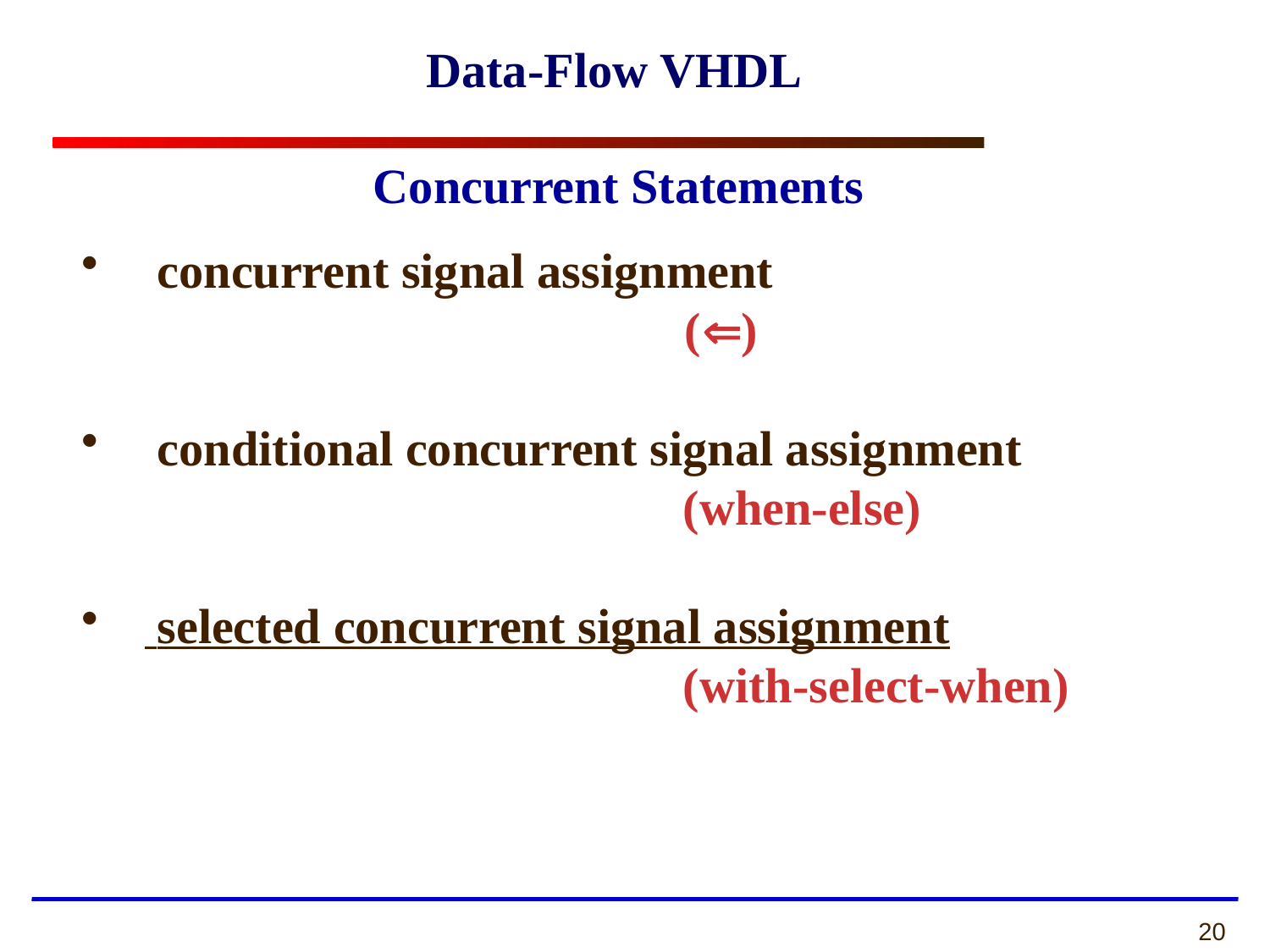

Data-Flow VHDL
Concurrent Statements
 concurrent signal assignment
                                            (⇐)
 conditional concurrent signal assignment
                                                 (when-else)
 selected concurrent signal assignment
                                                 (with-select-when)